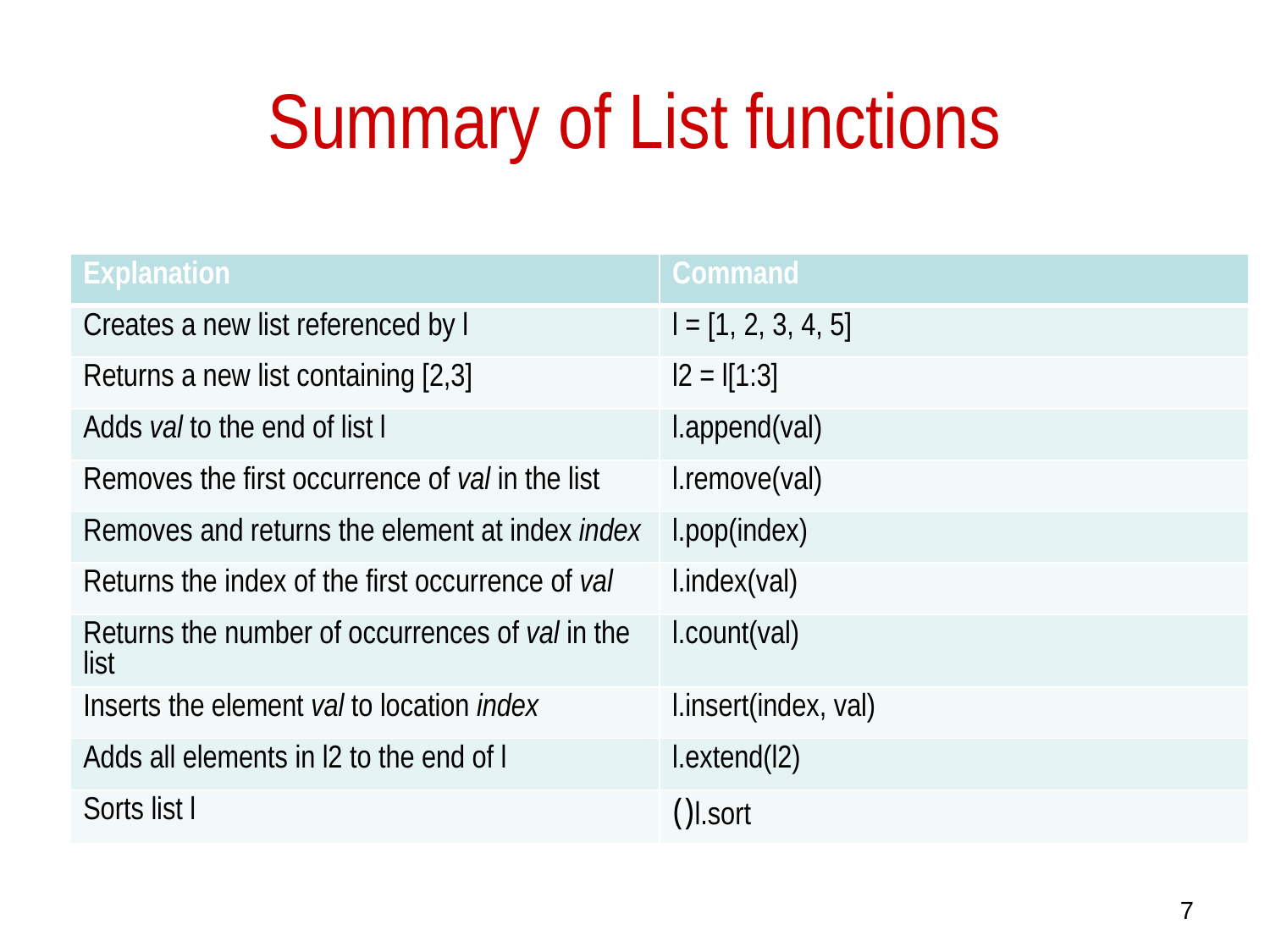

# Summary of List functions
| Explanation | Command |
| --- | --- |
| Creates a new list referenced by l | l = [1, 2, 3, 4, 5] |
| Returns a new list containing [2,3] | l2 = l[1:3] |
| Adds val to the end of list l | l.append(val) |
| Removes the first occurrence of val in the list | l.remove(val) |
| Removes and returns the element at index index | l.pop(index) |
| Returns the index of the first occurrence of val | l.index(val) |
| Returns the number of occurrences of val in the list | l.count(val) |
| Inserts the element val to location index | l.insert(index, val) |
| Adds all elements in l2 to the end of l | l.extend(l2) |
| Sorts list l | l.sort() |
7